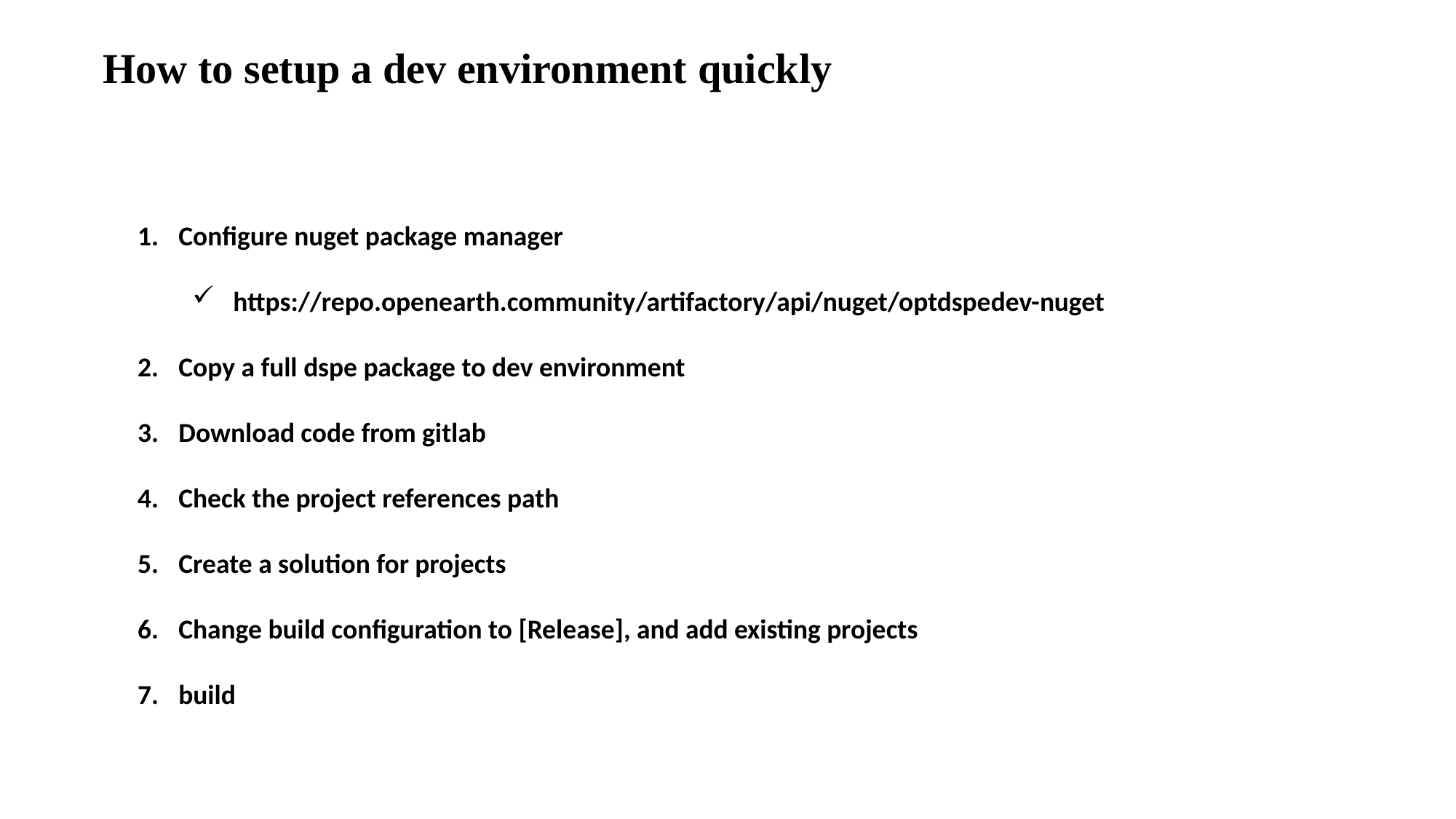

How to setup a dev environment quickly
Configure nuget package manager
https://repo.openearth.community/artifactory/api/nuget/optdspedev-nuget
Copy a full dspe package to dev environment
Download code from gitlab
Check the project references path
Create a solution for projects
Change build configuration to [Release], and add existing projects
build